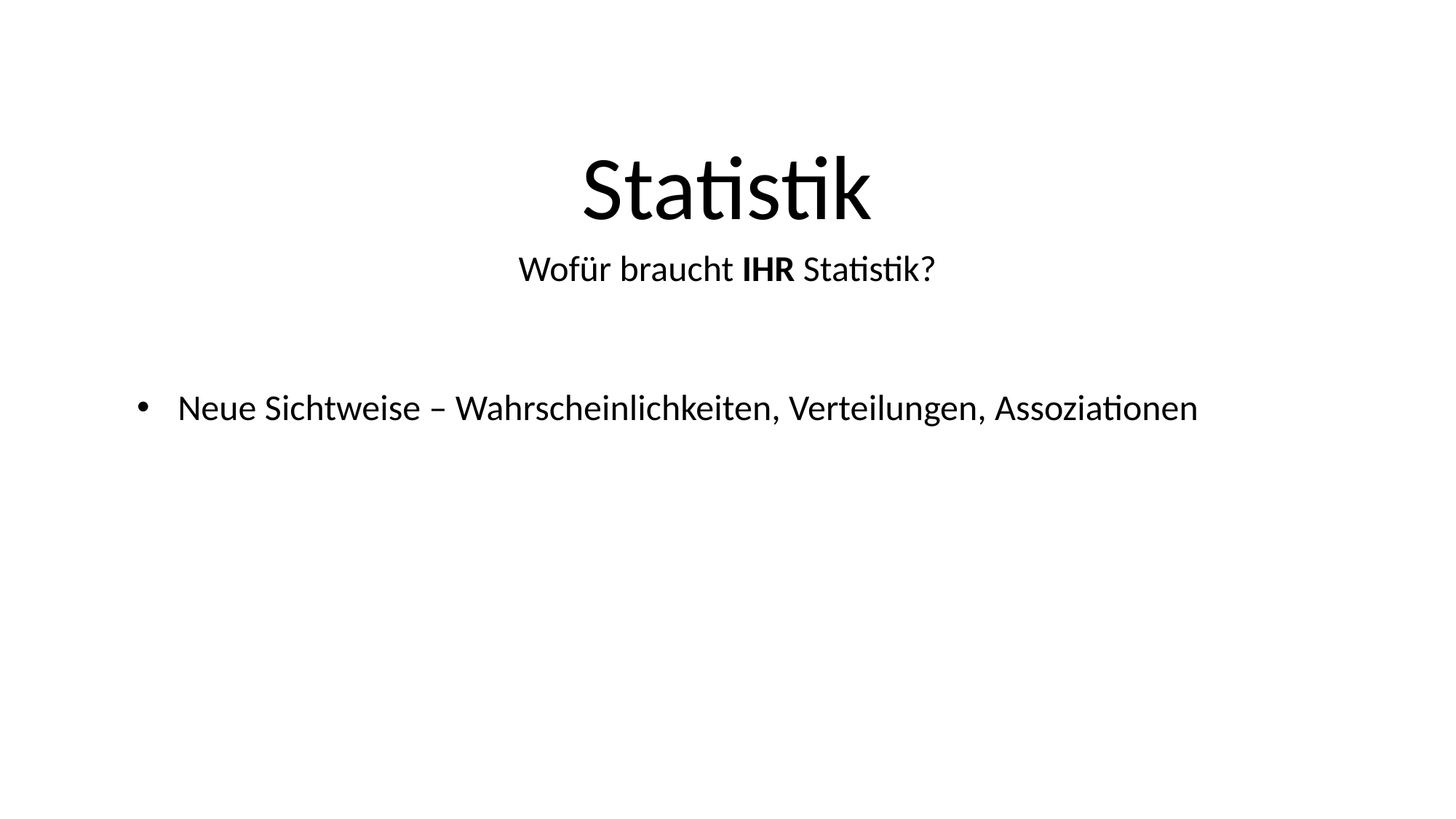

# Statistik
Wofür braucht IHR Statistik?

Neue Sichtweise – Wahrscheinlichkeiten, Verteilungen, Assoziationen